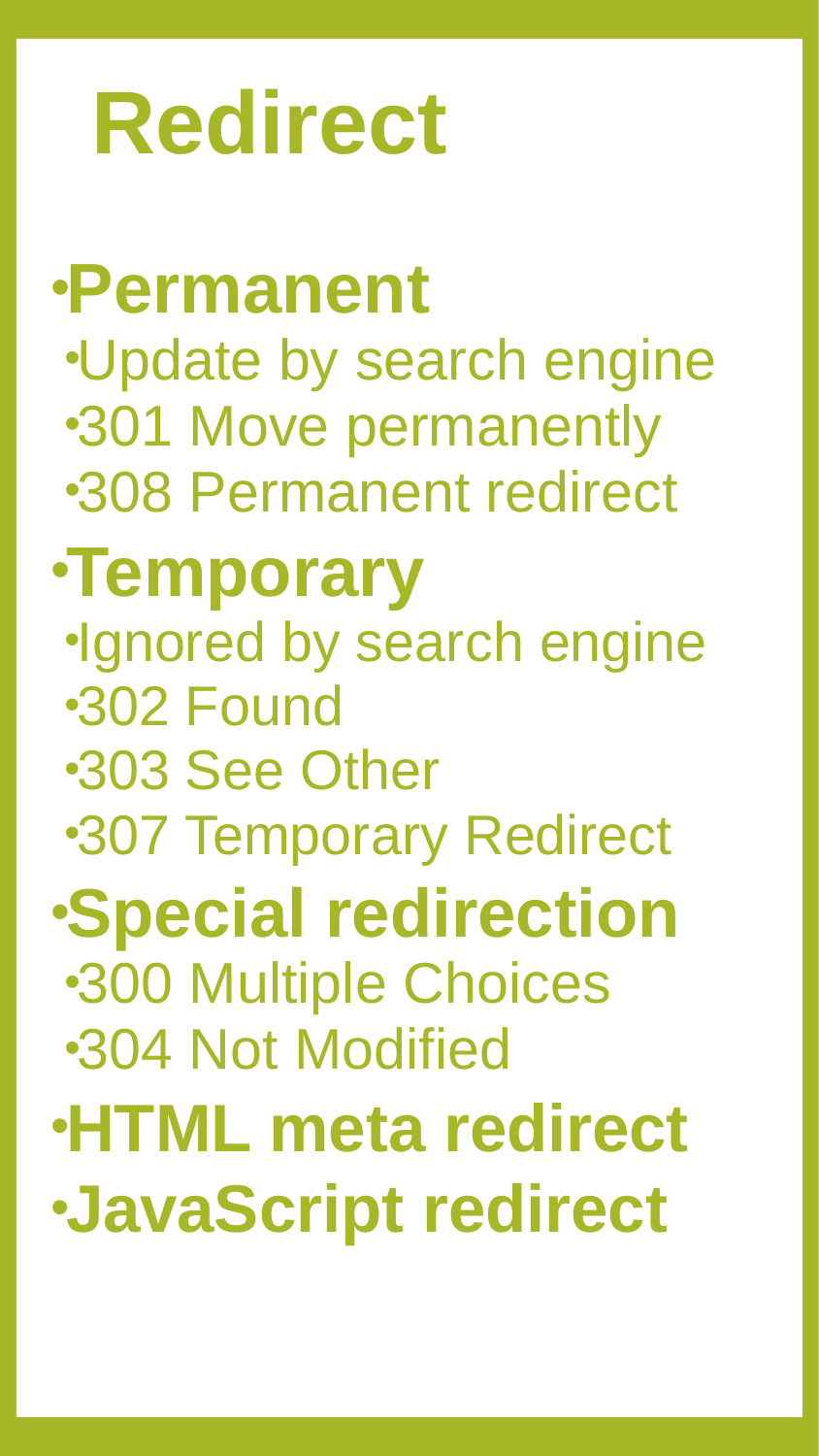

# Redirect
Permanent
Update by search engine
301 Move permanently
308 Permanent redirect
Temporary
Ignored by search engine
302 Found
303 See Other
307 Temporary Redirect
Special redirection
300 Multiple Choices
304 Not Modified
HTML meta redirect
JavaScript redirect